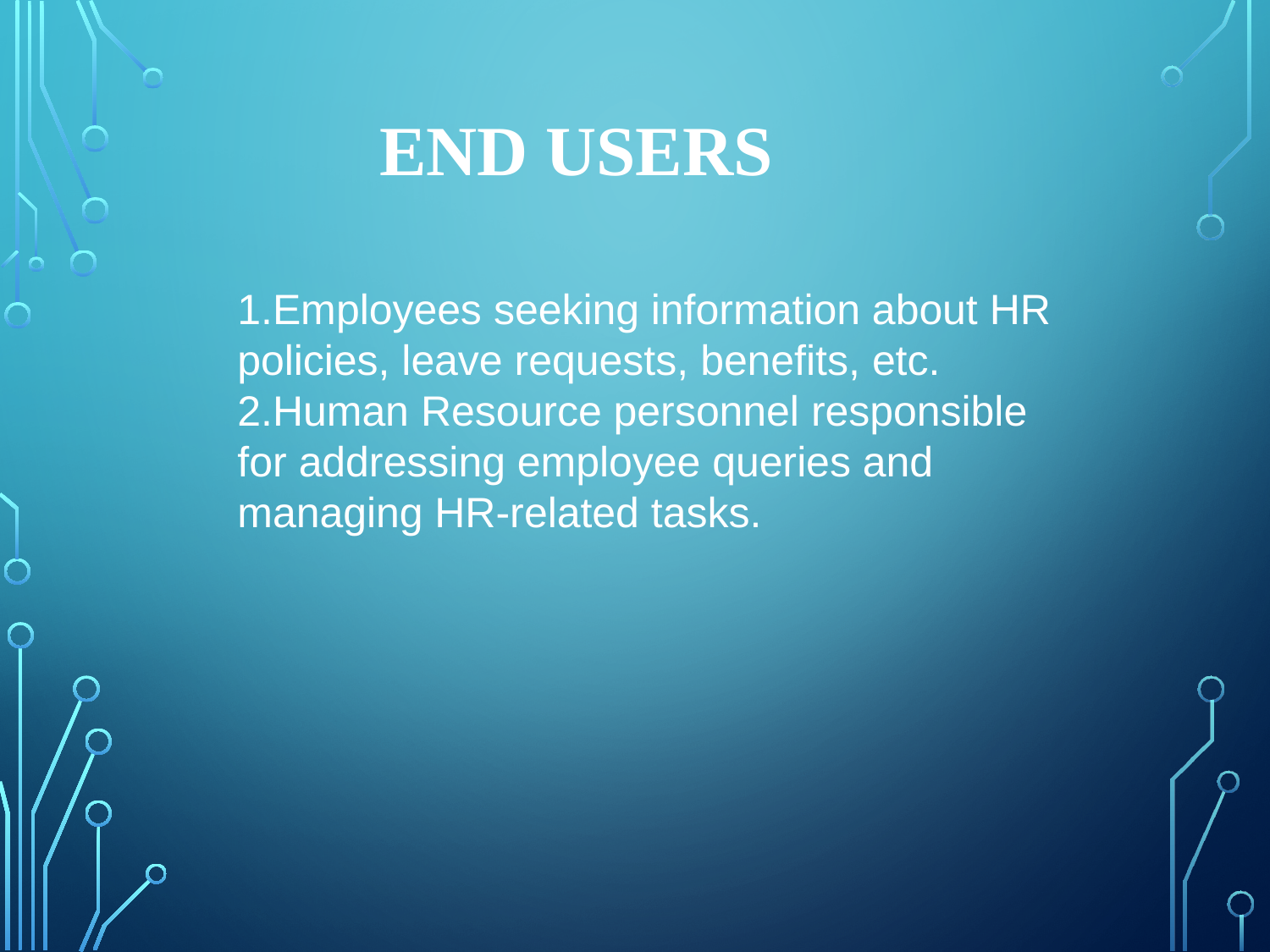

END USERS
Employees seeking information about HR policies, leave requests, benefits, etc.
Human Resource personnel responsible for addressing employee queries and managing HR-related tasks.